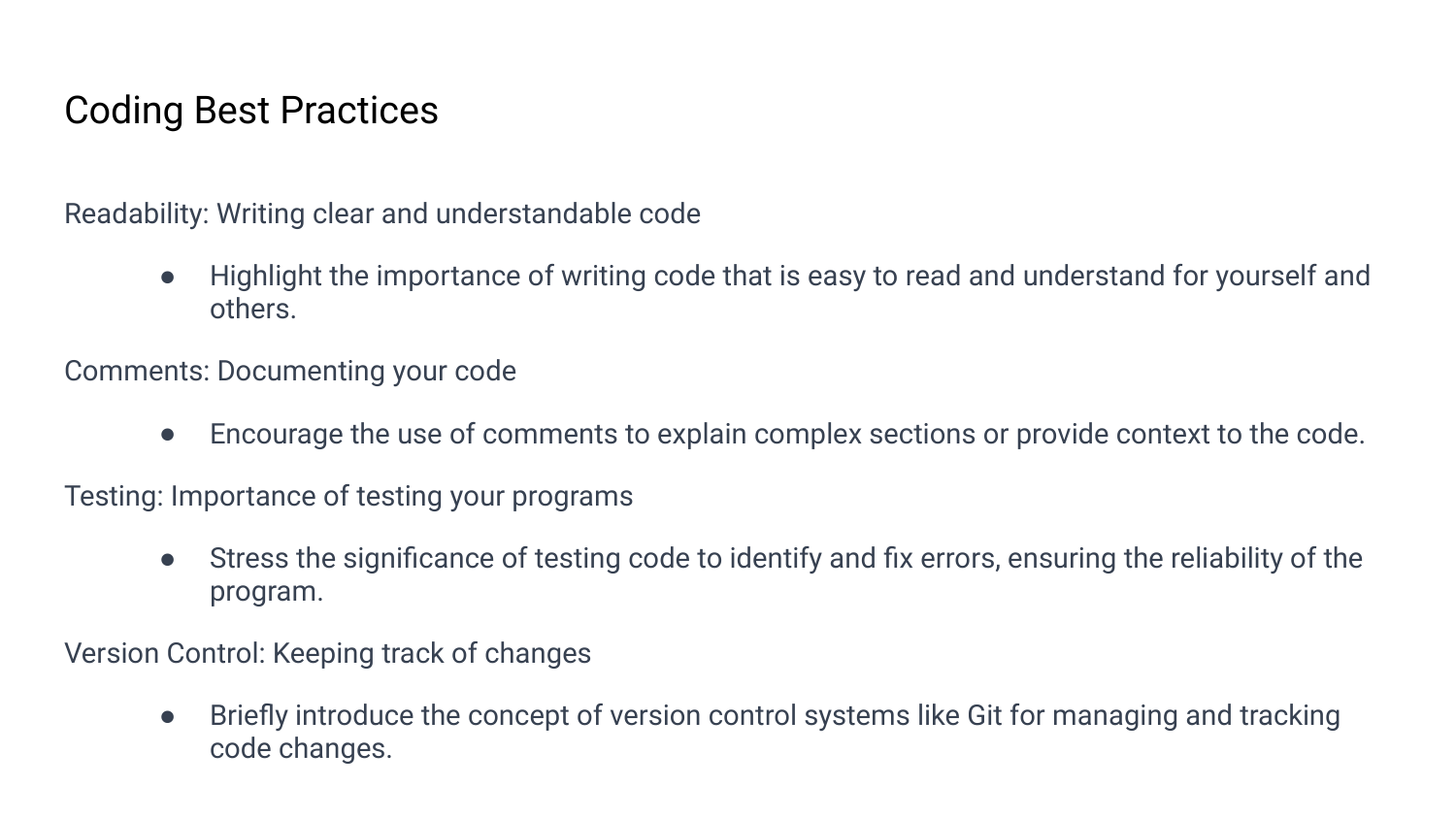

# Coding Best Practices
Readability: Writing clear and understandable code
Highlight the importance of writing code that is easy to read and understand for yourself and others.
Comments: Documenting your code
Encourage the use of comments to explain complex sections or provide context to the code.
Testing: Importance of testing your programs
Stress the significance of testing code to identify and fix errors, ensuring the reliability of the program.
Version Control: Keeping track of changes
Briefly introduce the concept of version control systems like Git for managing and tracking code changes.